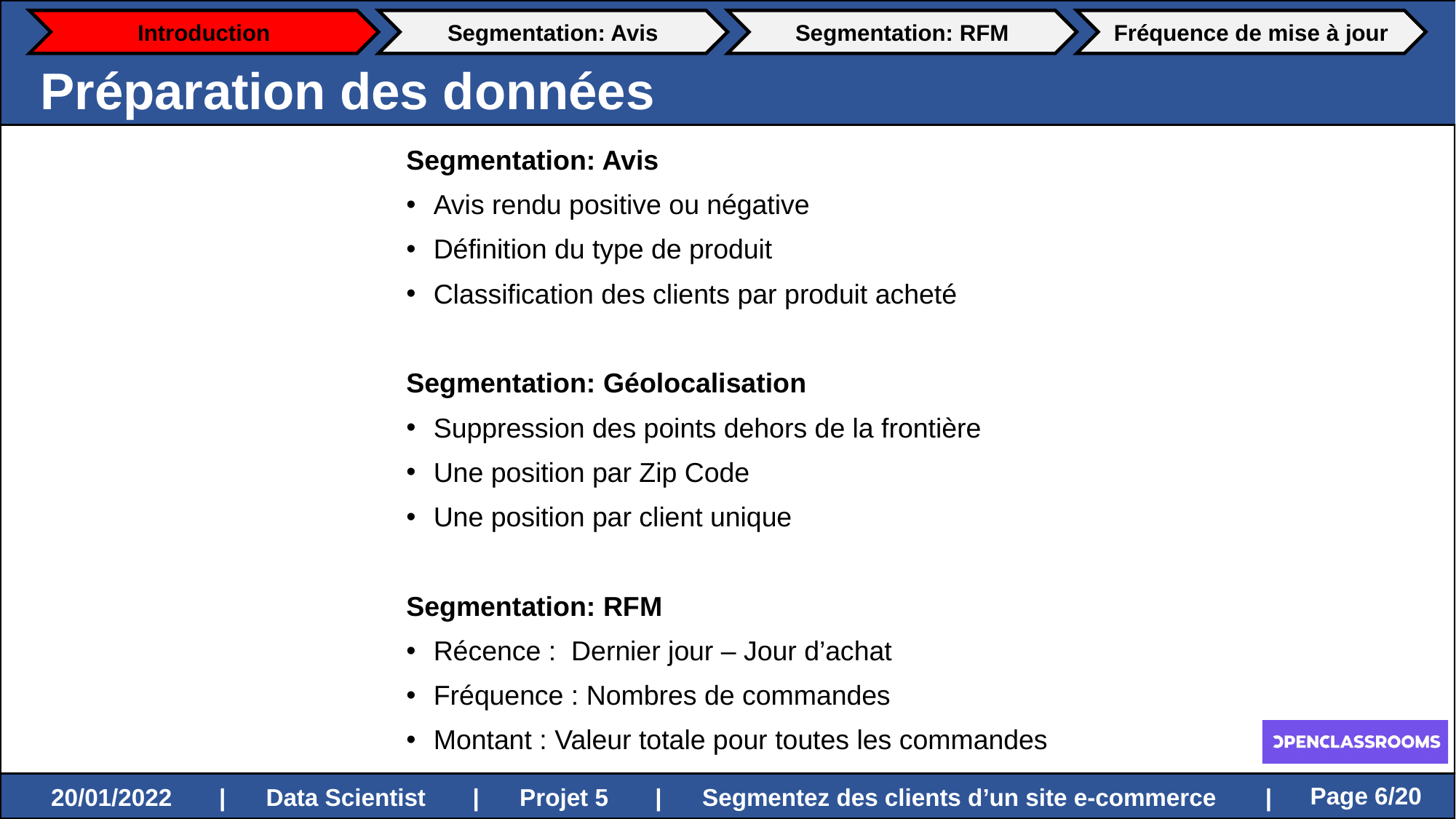

Introduction
Segmentation: Avis
Segmentation: RFM
Fréquence de mise à jour
Préparation des données
Segmentation: Avis
Avis rendu positive ou négative
Définition du type de produit
Classification des clients par produit acheté

Segmentation: Géolocalisation
Suppression des points dehors de la frontière
Une position par Zip Code
Une position par client unique

Segmentation: RFM
Récence :  Dernier jour – Jour d’achat
Fréquence : Nombres de commandes
Montant : Valeur totale pour toutes les commandes
     Page 6/20